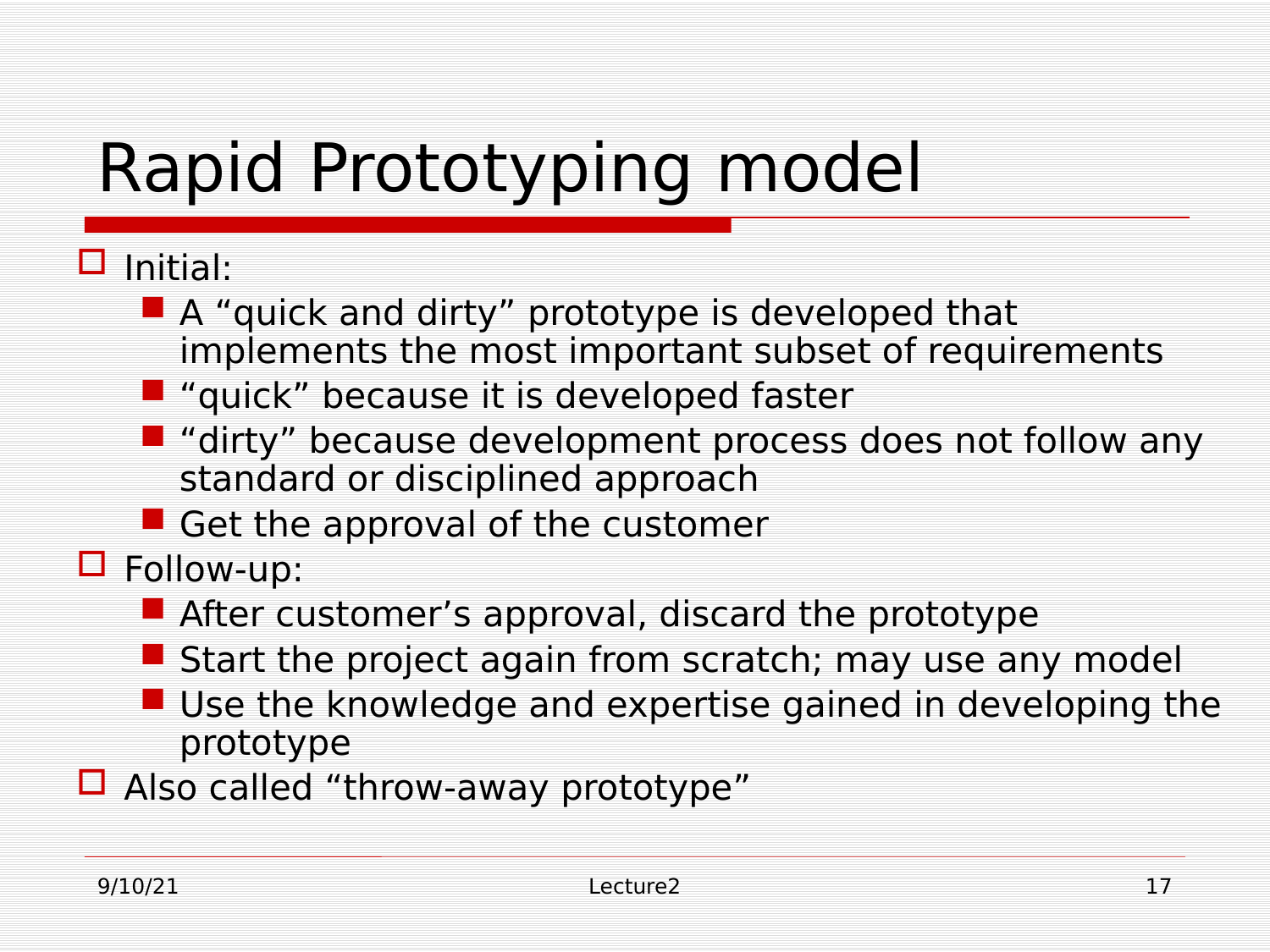

# Rapid Prototyping model
Initial:
A “quick and dirty” prototype is developed that implements the most important subset of requirements
“quick” because it is developed faster
“dirty” because development process does not follow any standard or disciplined approach
Get the approval of the customer
Follow-up:
After customer’s approval, discard the prototype
Start the project again from scratch; may use any model
Use the knowledge and expertise gained in developing the prototype
Also called “throw-away prototype”
9/10/21
Lecture2
17